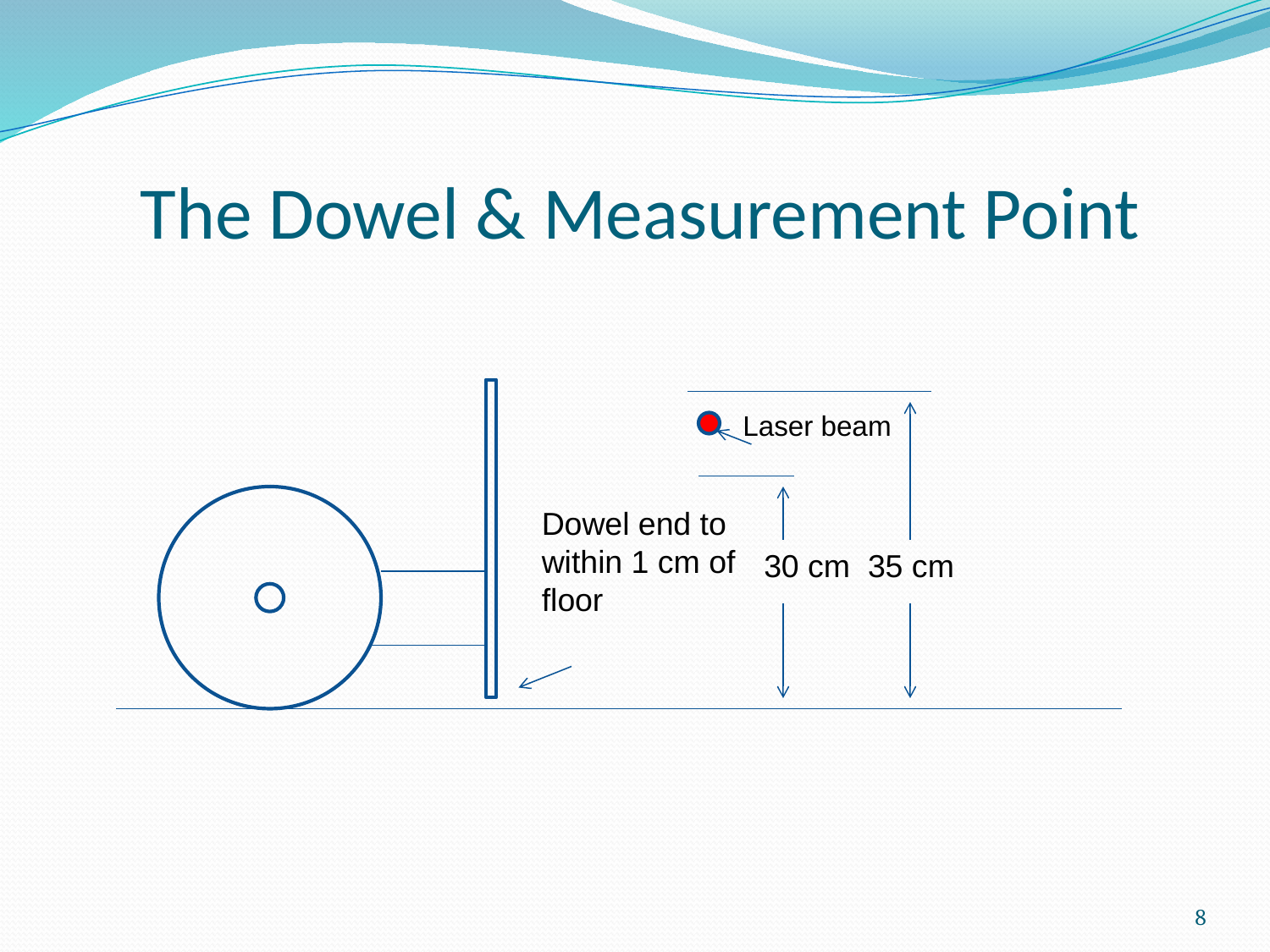

# The Dowel & Measurement Point

Laser beam

Dowel end to within 1 cm of floor
30 cm  35 cm
8